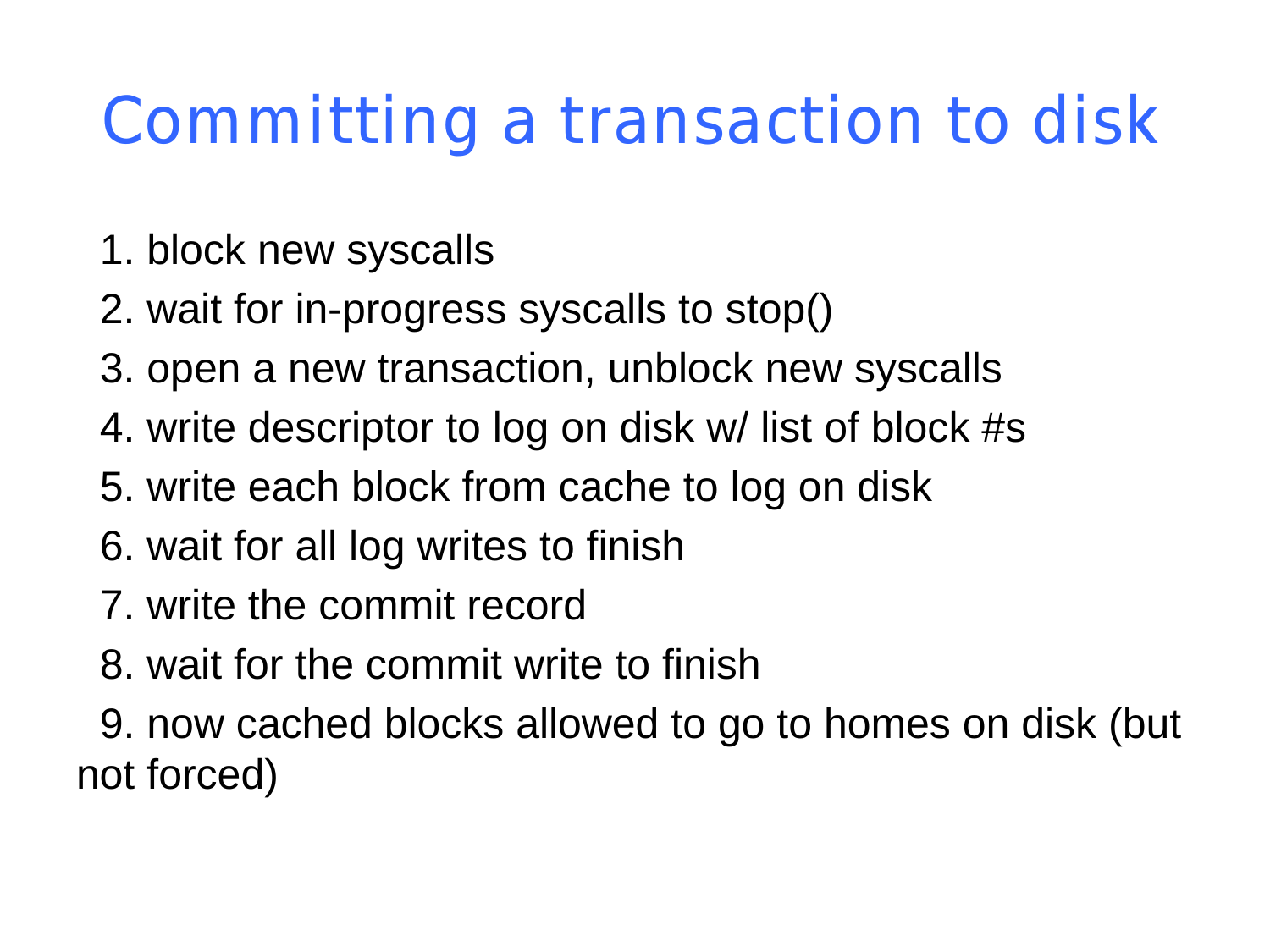

# Committing a transaction to disk
  1. block new syscalls
  2. wait for in-progress syscalls to stop()
  3. open a new transaction, unblock new syscalls
  4. write descriptor to log on disk w/ list of block #s
  5. write each block from cache to log on disk
  6. wait for all log writes to finish
  7. write the commit record
  8. wait for the commit write to finish
  9. now cached blocks allowed to go to homes on disk (but not forced)